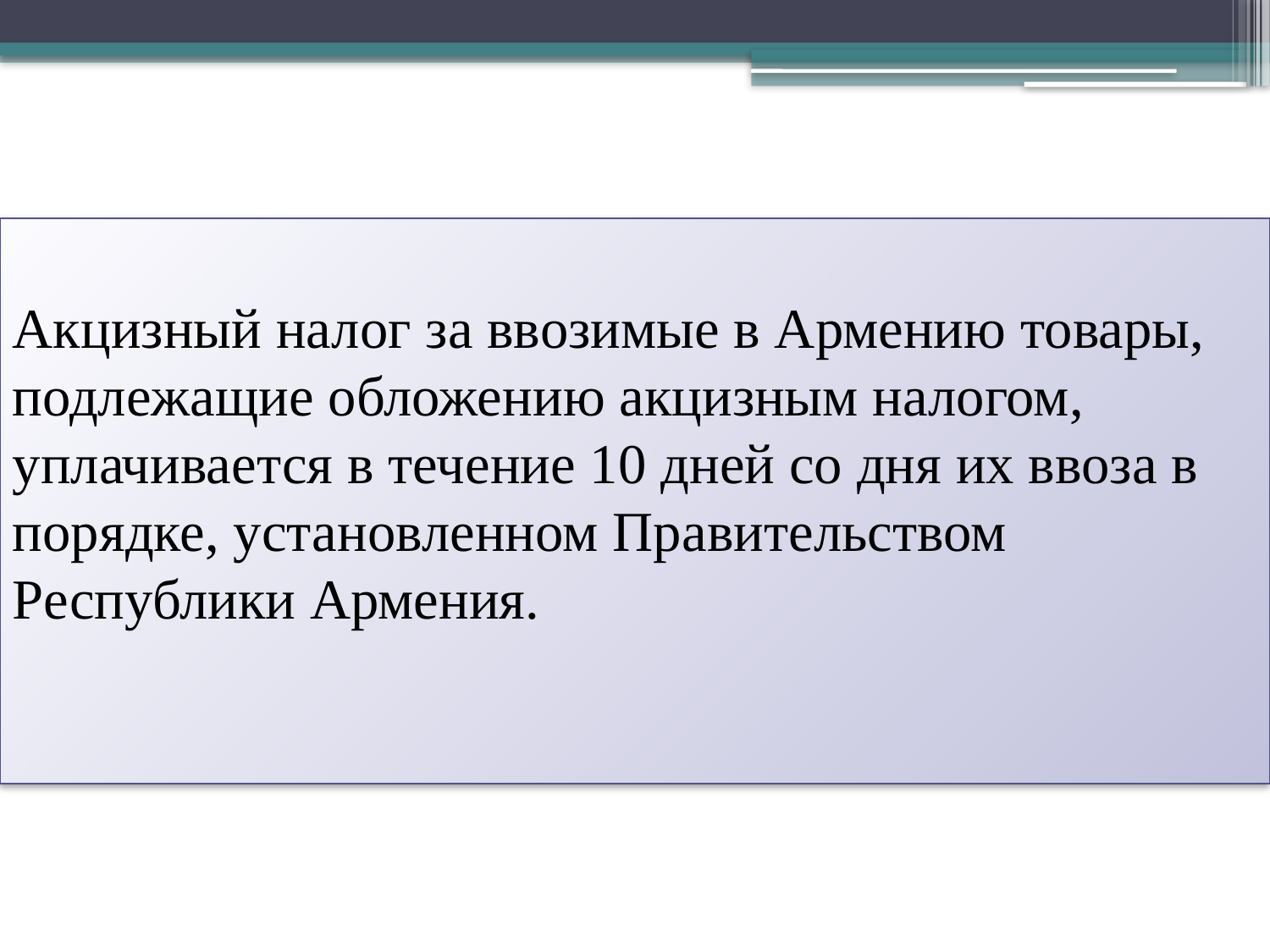

Акцизный налог за ввозимые в Армению товары, подлежащие обложению акцизным налогом, уплачивается в течение 10 дней со дня их ввоза в порядке, установленном Правительством Республики Армения.